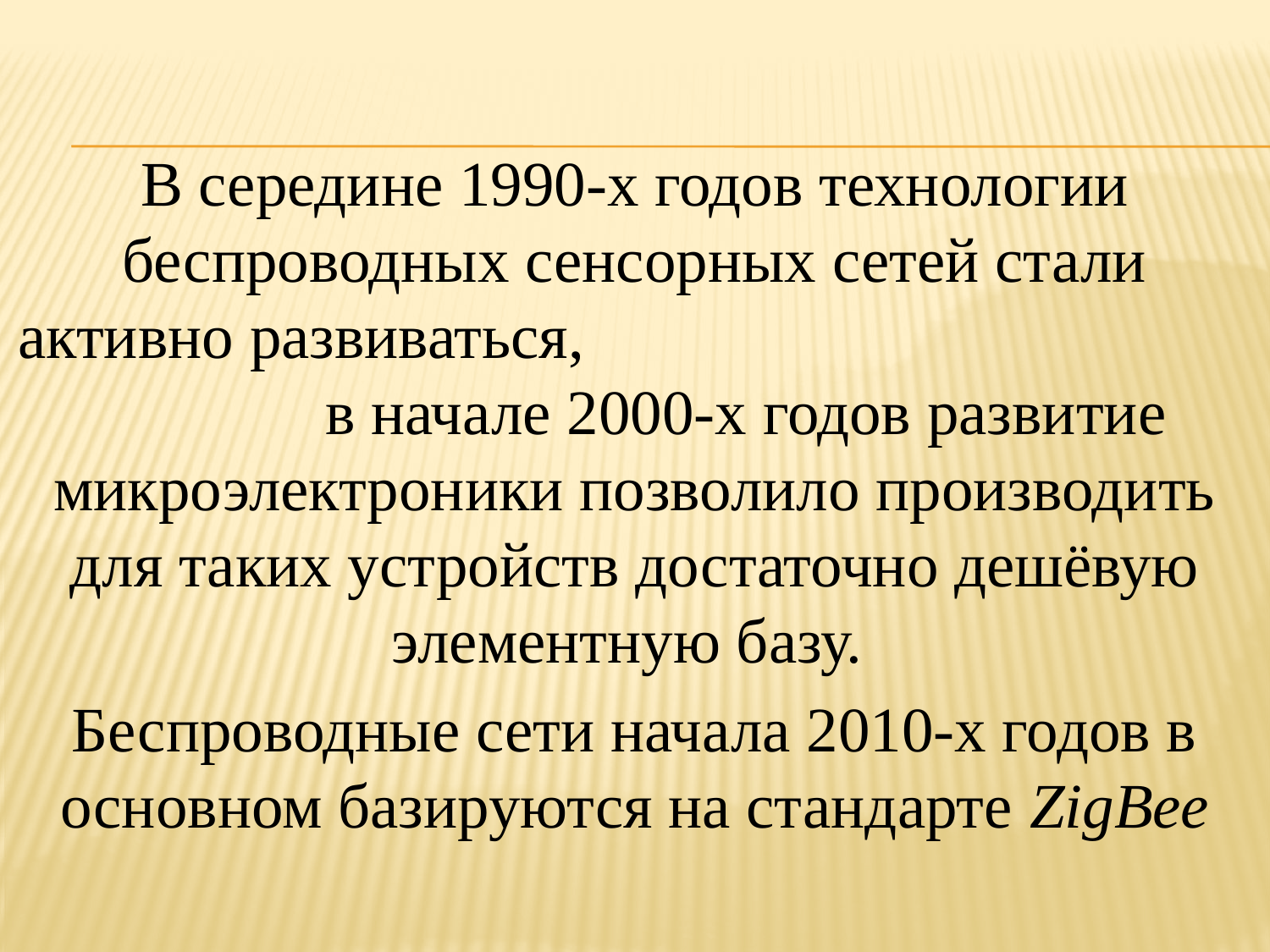

В середине 1990-х годов технологии беспроводных сенсорных сетей стали активно развиваться,                                                         в начале 2000-х годов развитие микроэлектроники позволило производить для таких устройств достаточно дешёвую элементную базу.
Беспроводные сети начала 2010-х годов в основном базируются на стандарте ZigBee